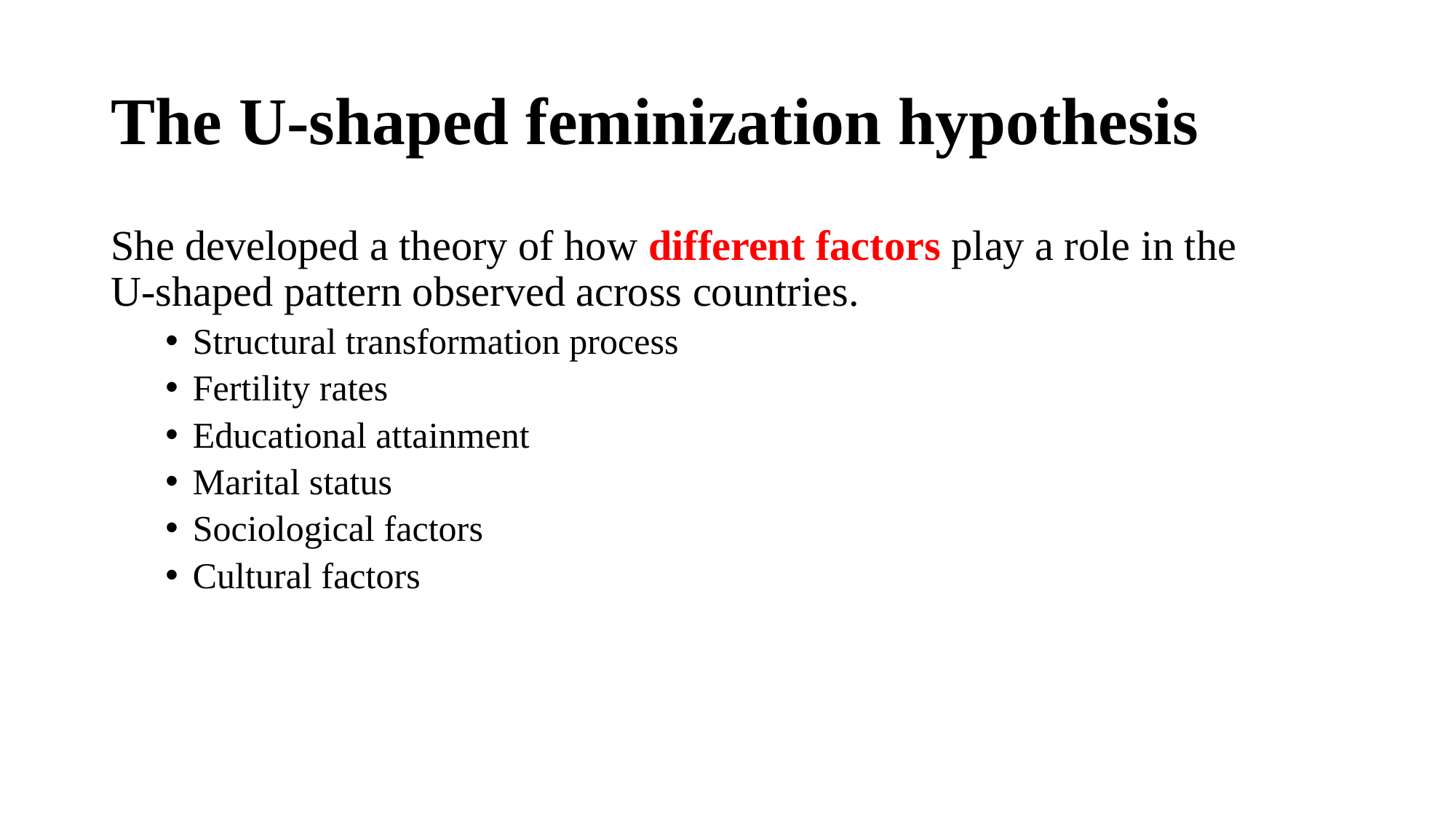

# The U-shaped feminization hypothesis
She developed a theory of how different factors play a role in the
U-shaped pattern observed across countries.
Structural transformation process
Fertility rates
Educational attainment
Marital status
Sociological factors
Cultural factors